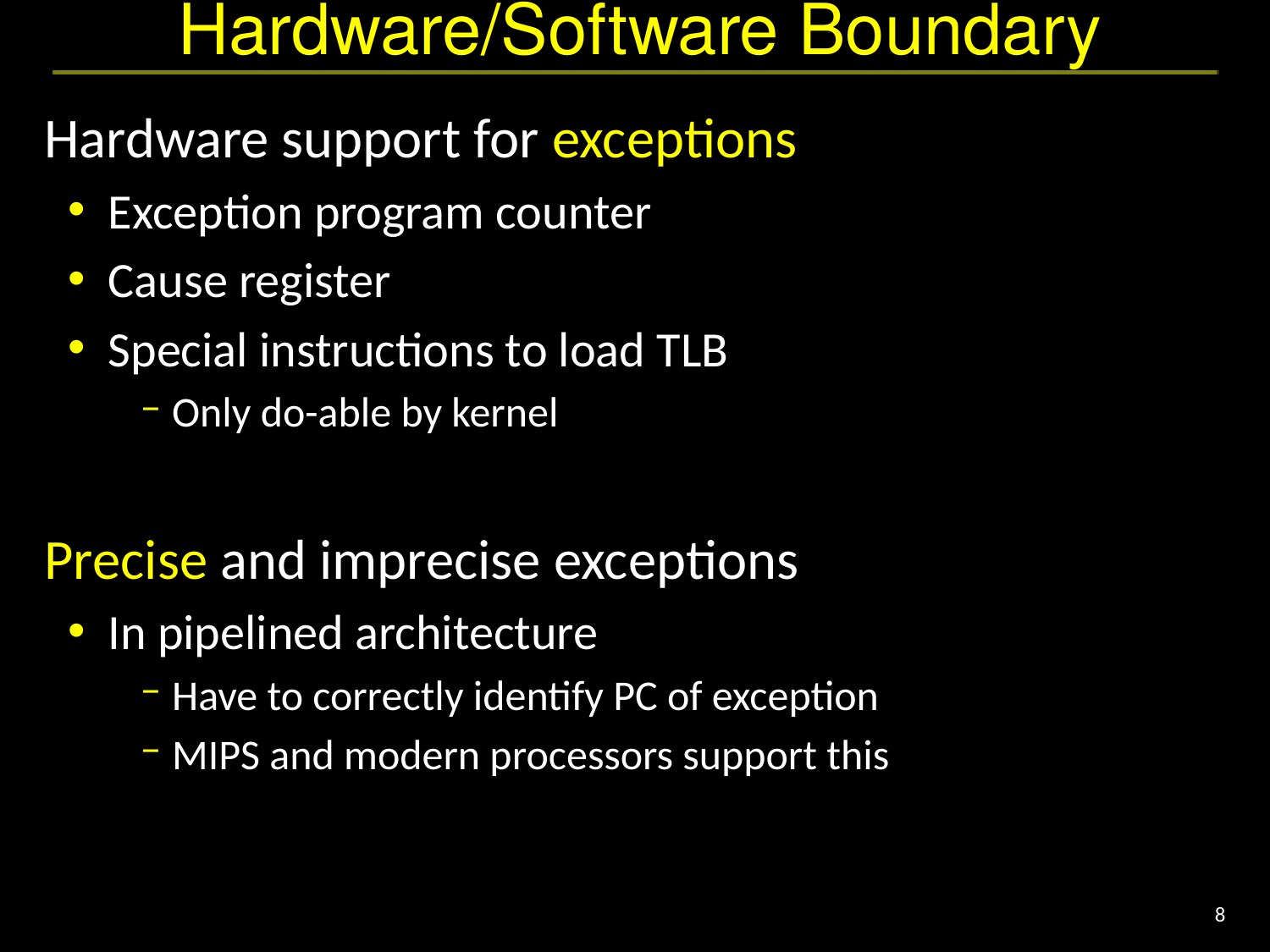

# Hardware/Software Boundary
Hardware support for exceptions
Exception program counter
Cause register
Special instructions to load TLB
Only do-able by kernel

Precise and imprecise exceptions
In pipelined architecture
Have to correctly identify PC of exception
MIPS and modern processors support this